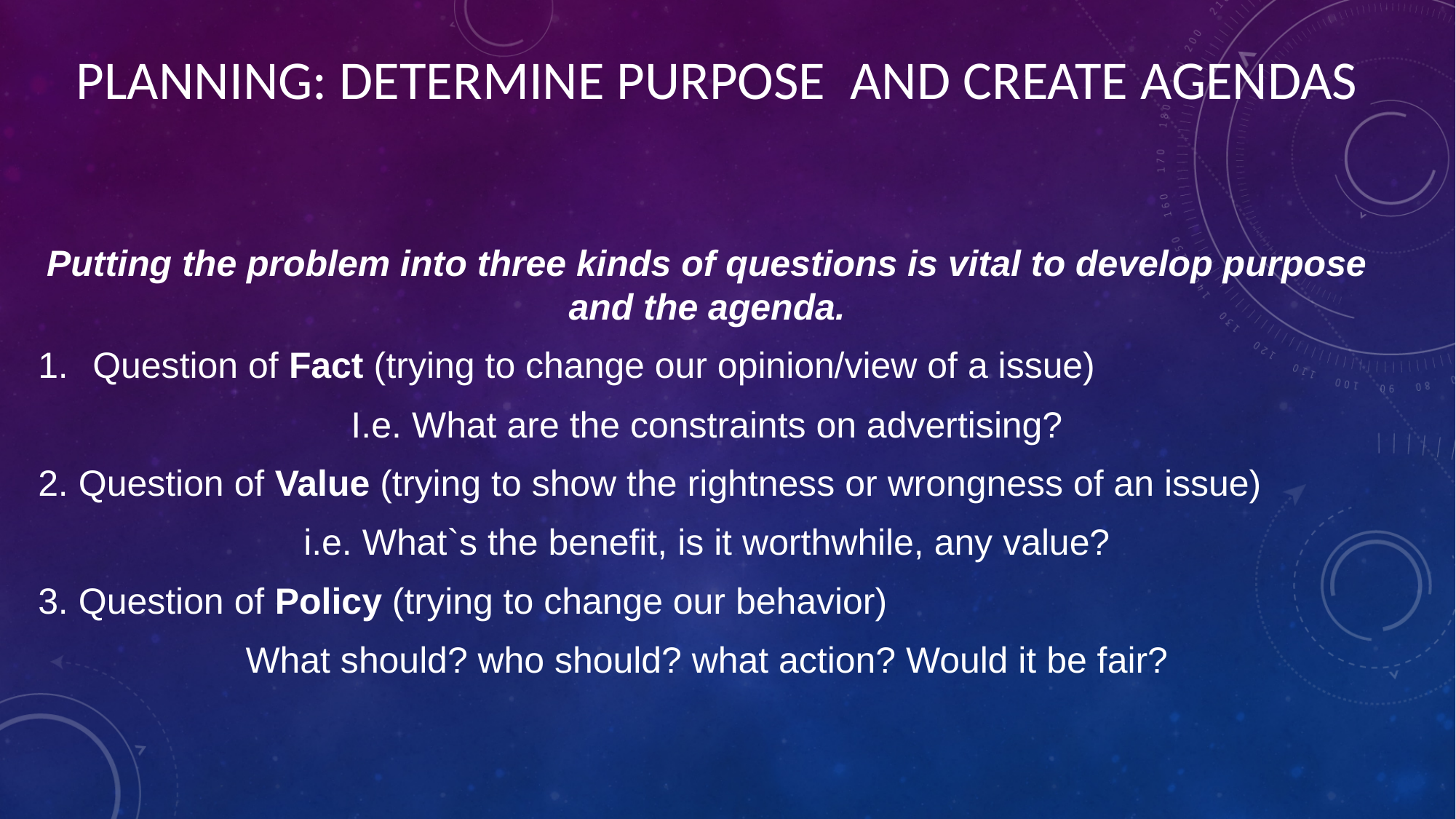

Planning: determine purpose  and create Agendas
Putting the problem into three kinds of questions is vital to develop purpose and the agenda.
Question of Fact (trying to change our opinion/view of a issue)
I.e. What are the constraints on advertising?
2. Question of Value (trying to show the rightness or wrongness of an issue)
i.e. What`s the benefit, is it worthwhile, any value?
3. Question of Policy (trying to change our behavior)
What should? who should? what action? Would it be fair?